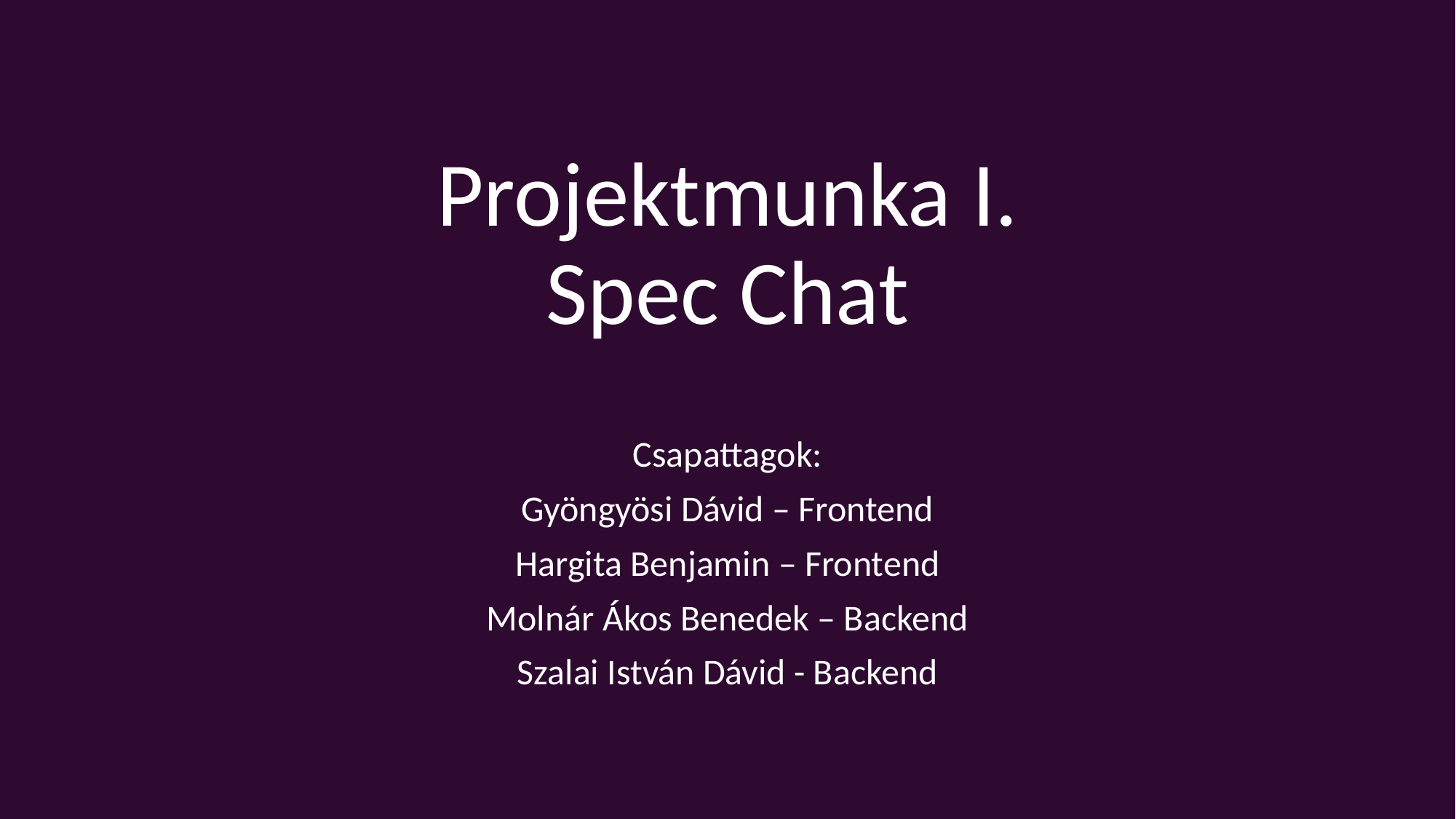

# Projektmunka I. Spec Chat
Csapattagok:
Gyöngyösi Dávid – Frontend
Hargita Benjamin – Frontend
Molnár Ákos Benedek – Backend
Szalai István Dávid - Backend